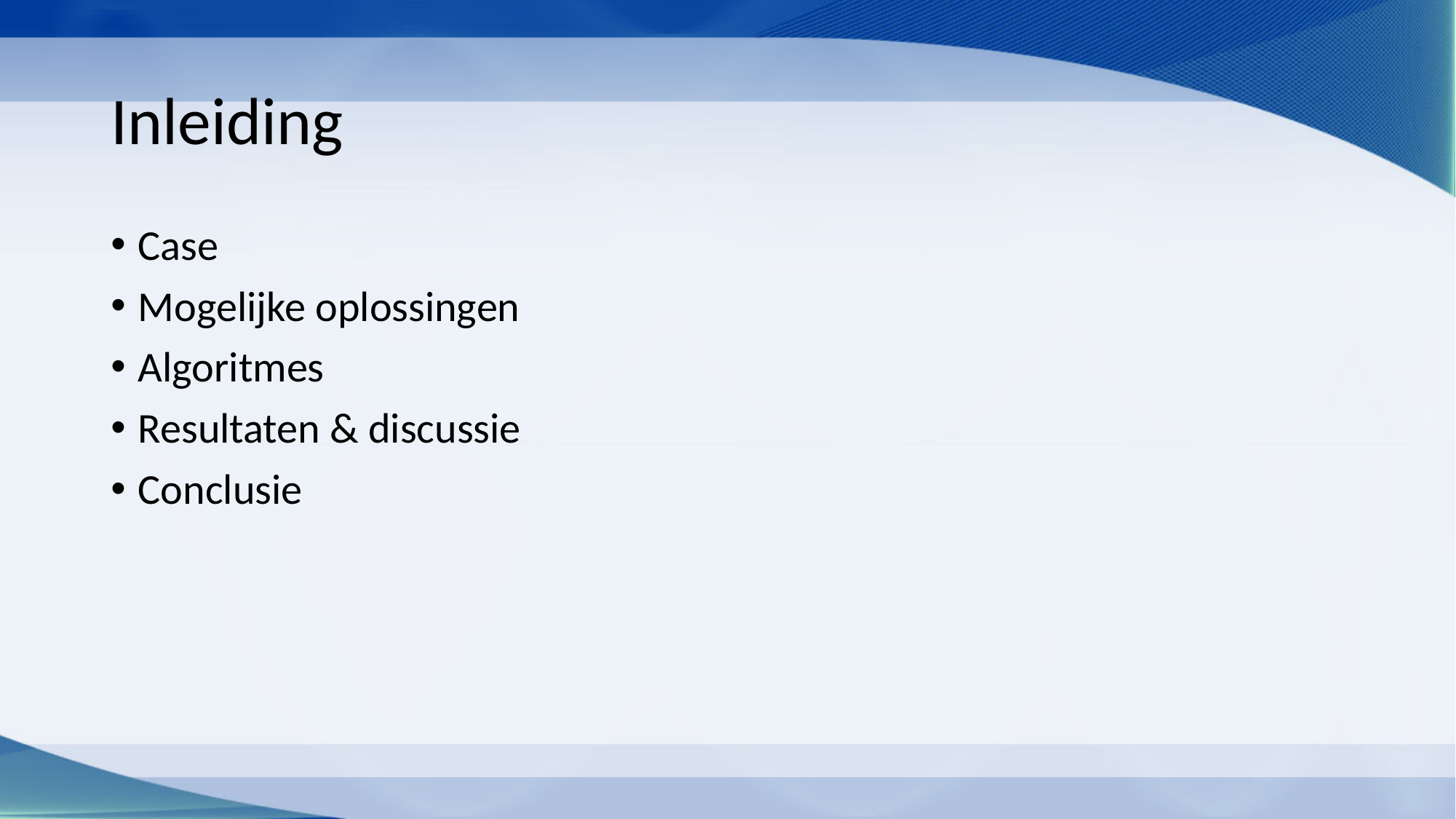

# Inleiding
Case
Mogelijke oplossingen
Algoritmes
Resultaten & discussie
Conclusie